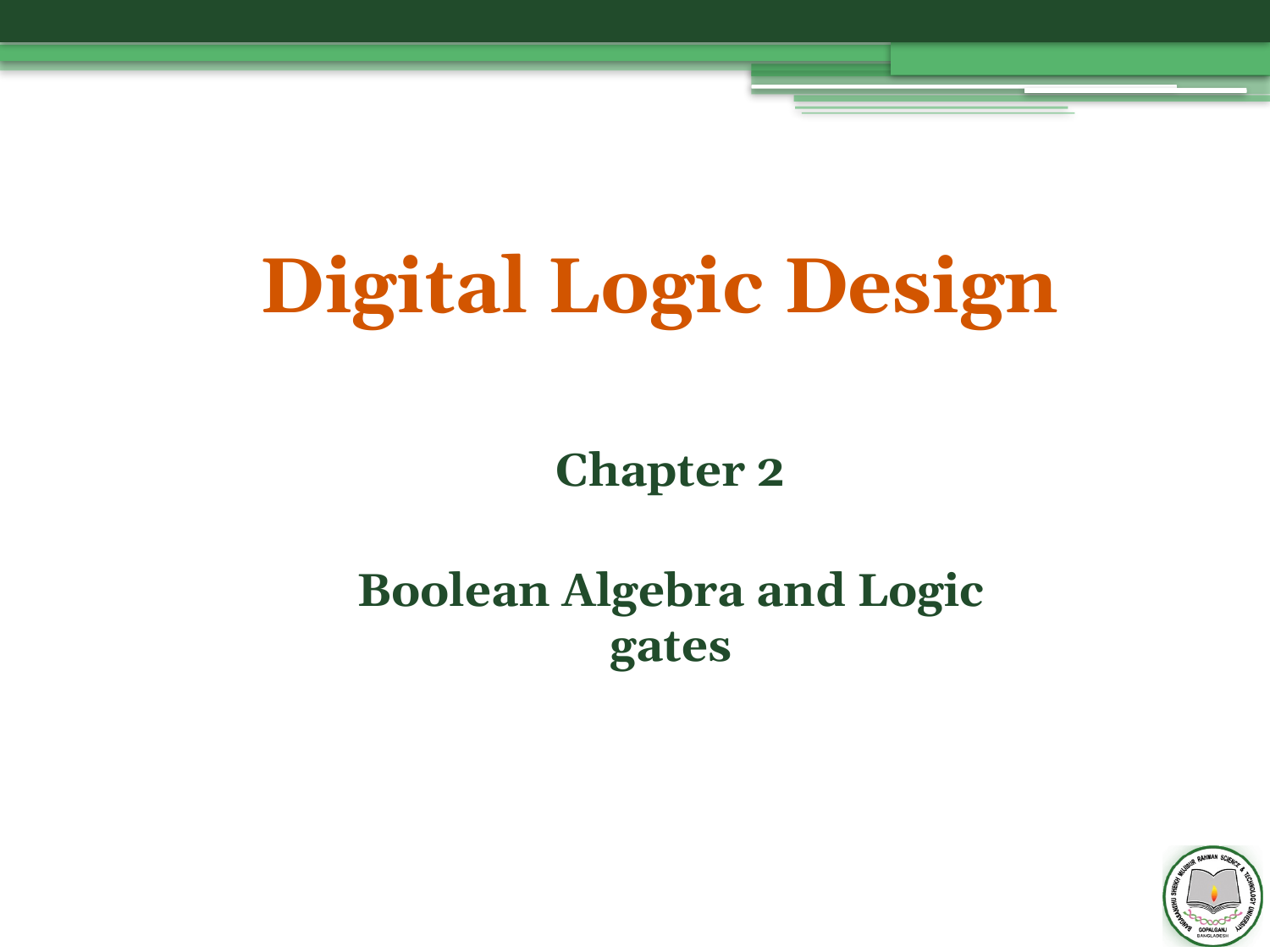

# Digital Logic Design
Chapter 2

Boolean Algebra and Logic gates